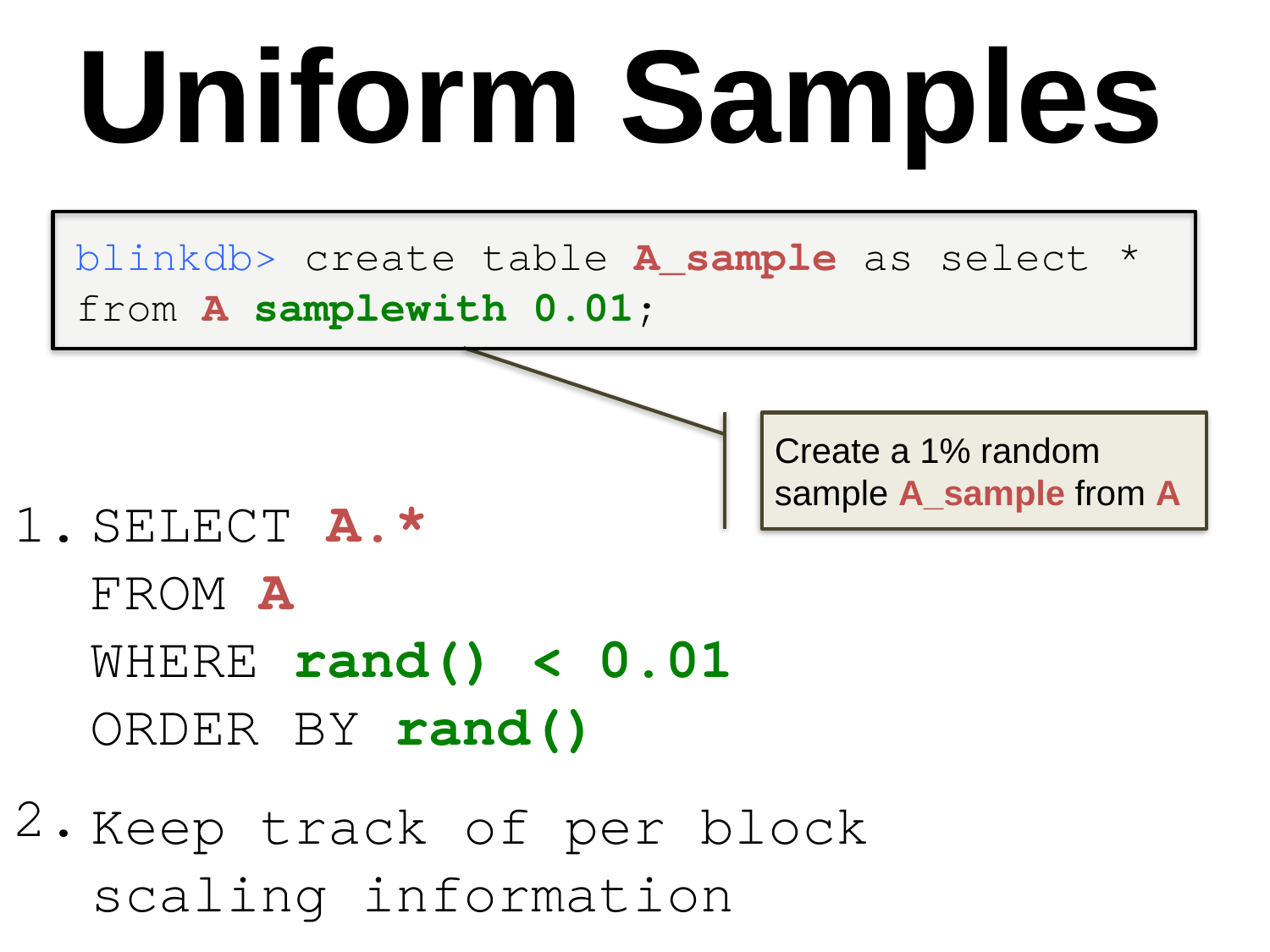

# Uniform Samples

blinkdb> create table A_sample as select * from A samplewith 0.01;
Create a 1% random sample A_sample from A
SELECT A.*
FROM A
WHERE rand() < 0.01
ORDER BY rand()
1.
2.
Keep track of per block
scaling information